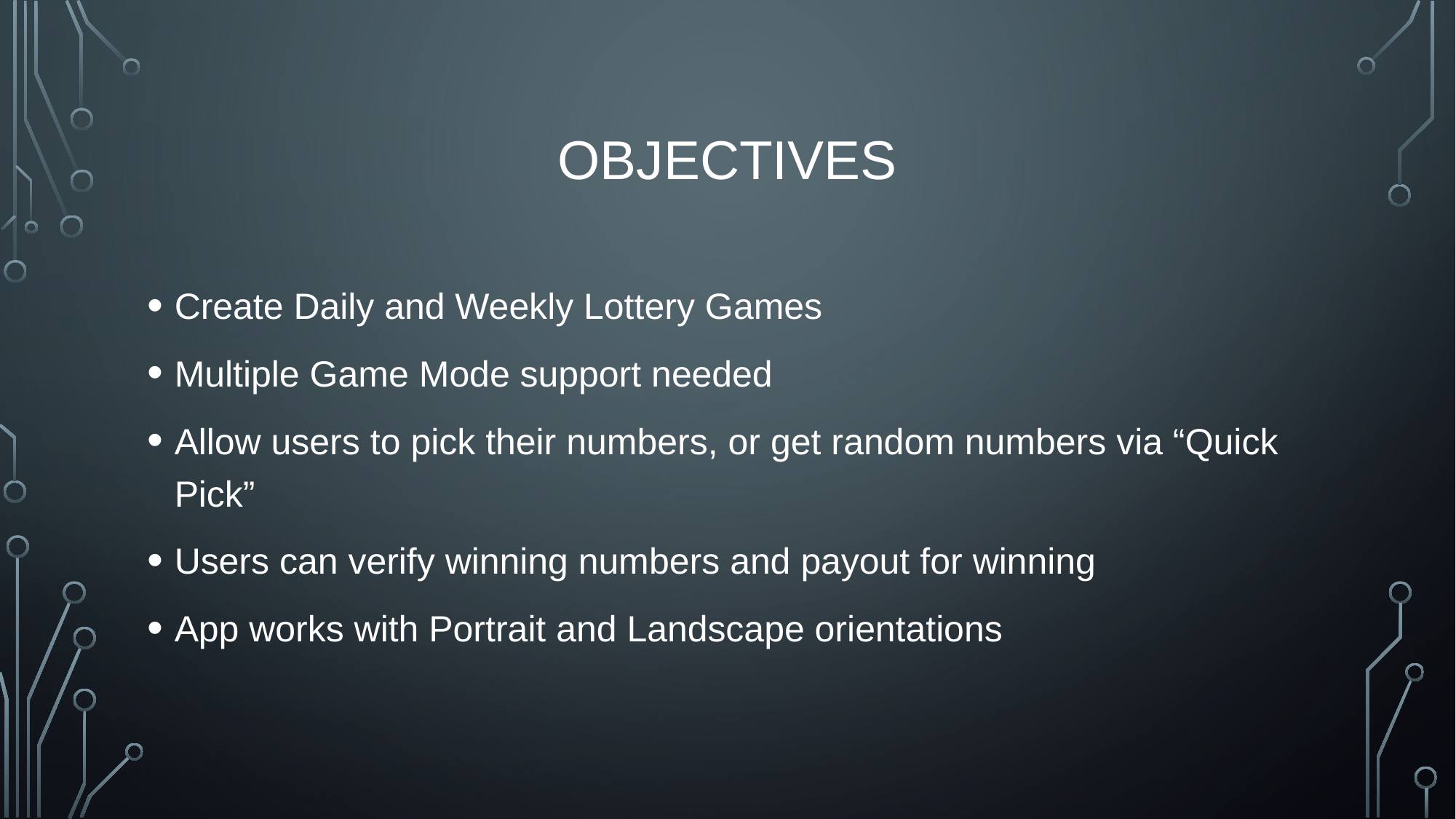

# Objectives
Create Daily and Weekly Lottery Games
Multiple Game Mode support needed
Allow users to pick their numbers, or get random numbers via “Quick Pick”
Users can verify winning numbers and payout for winning
App works with Portrait and Landscape orientations